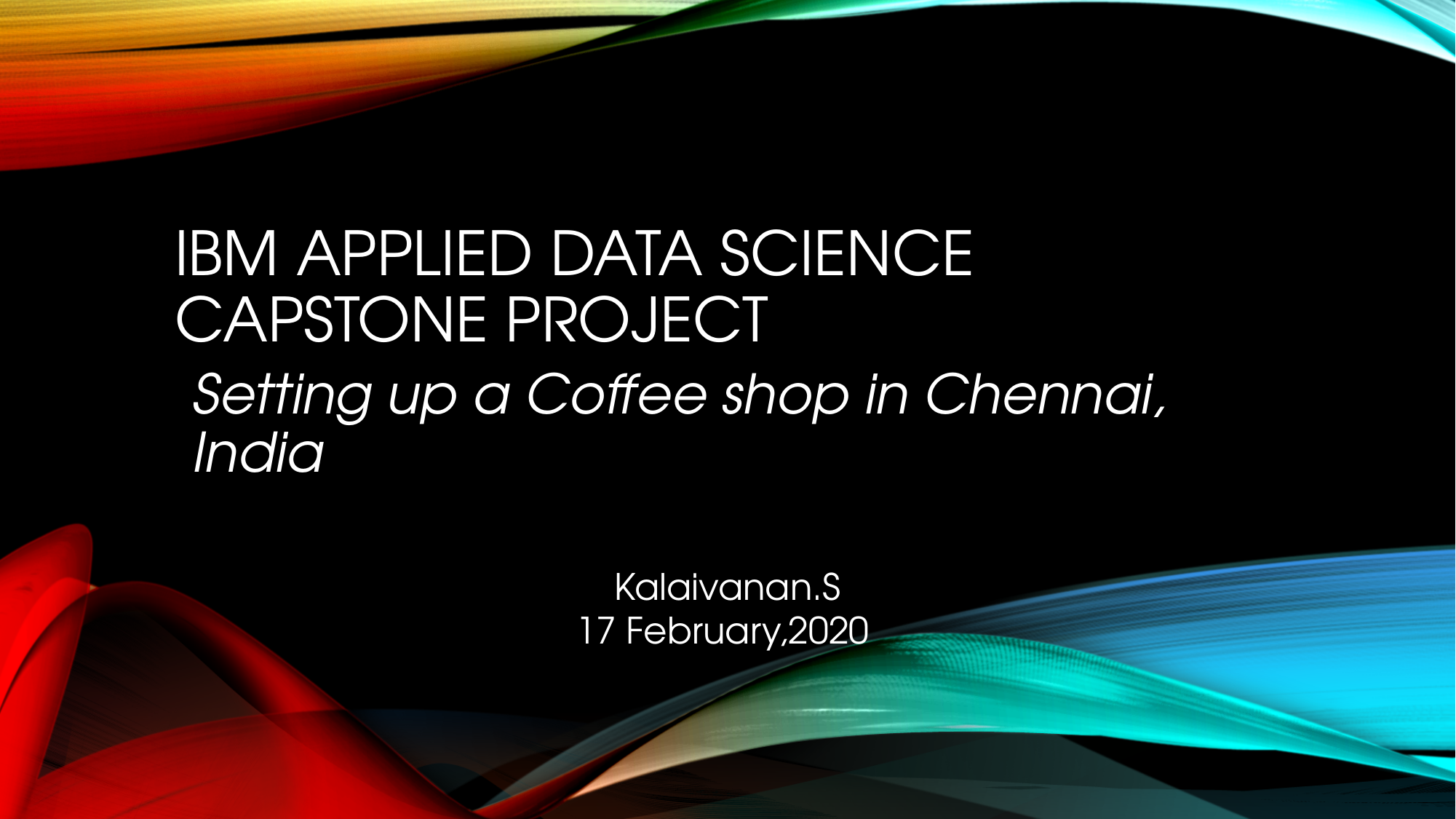

# IBM Applied Data Science Capstone Project
Setting up a Coffee shop in Chennai, India
Kalaivanan.S
17 February,2020